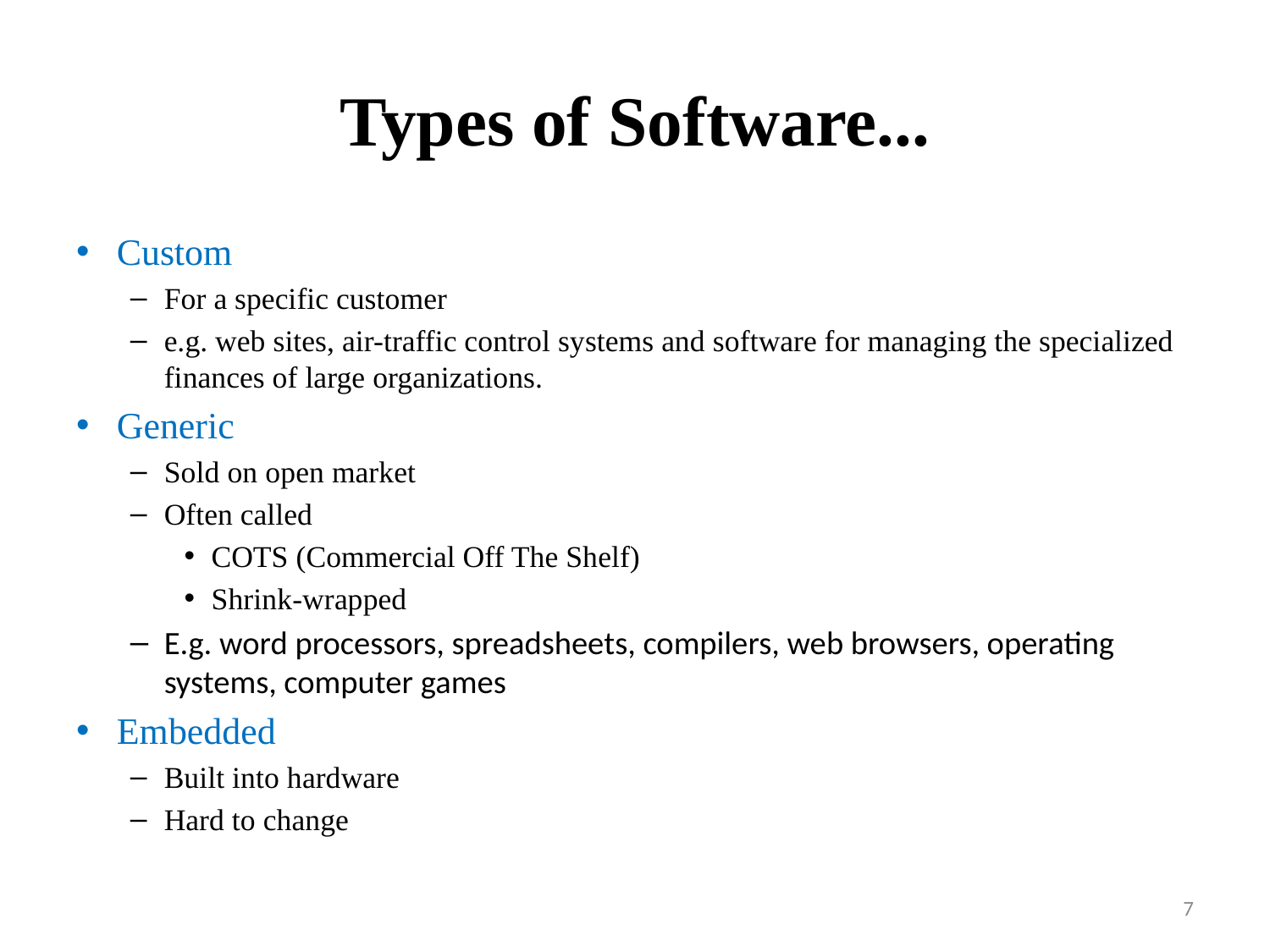

# Types of Software...
Custom
For a specific customer
e.g. web sites, air-traffic control systems and software for managing the specialized finances of large organizations.
Generic
Sold on open market
Often called
COTS (Commercial Off The Shelf)
Shrink-wrapped
E.g. word processors, spreadsheets, compilers, web browsers, operating systems, computer games
Embedded
Built into hardware
Hard to change
7